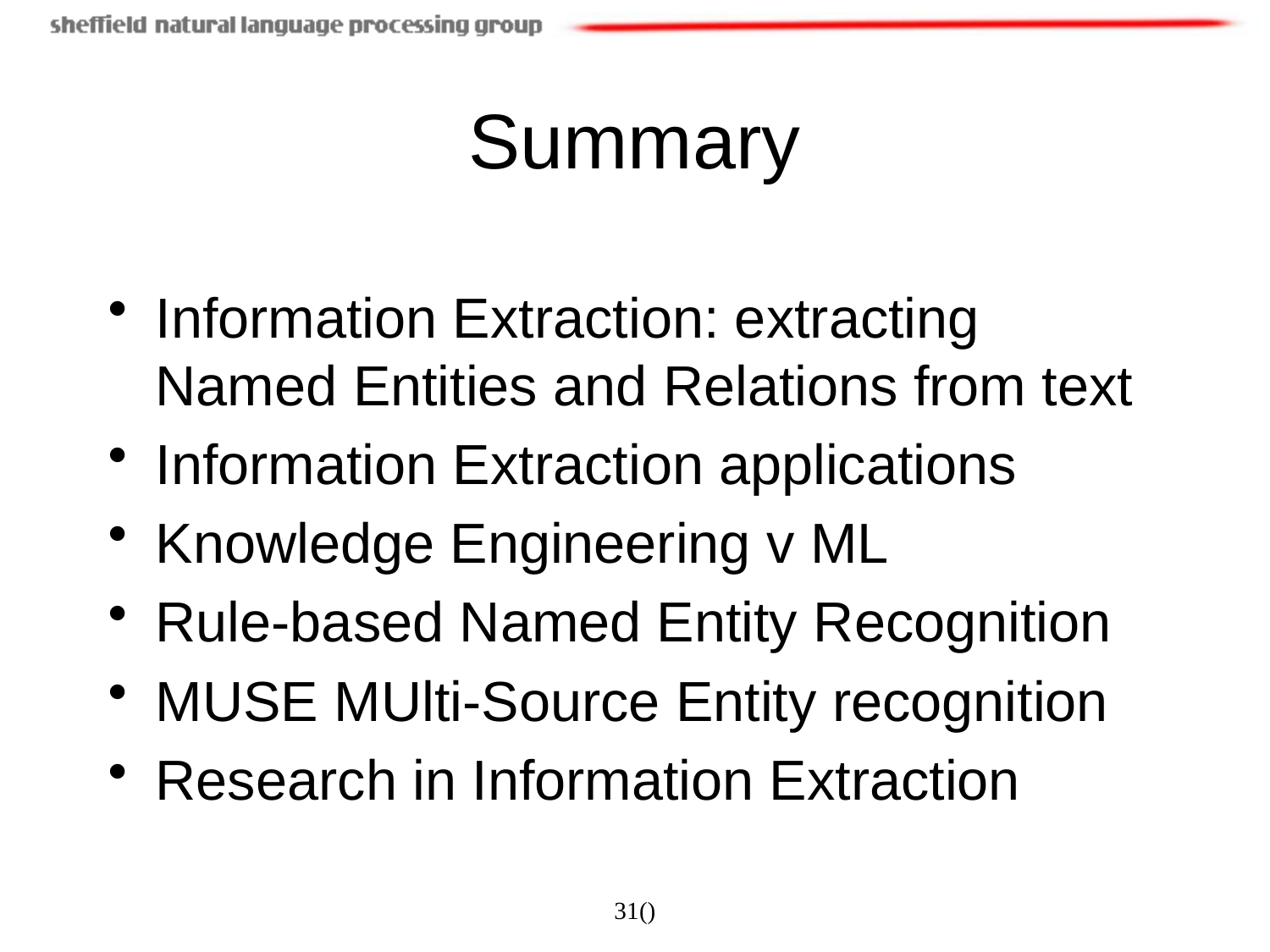

# Summary
Information Extraction: extracting Named Entities and Relations from text
Information Extraction applications
Knowledge Engineering v ML
Rule-based Named Entity Recognition
MUSE MUlti-Source Entity recognition
Research in Information Extraction
31()